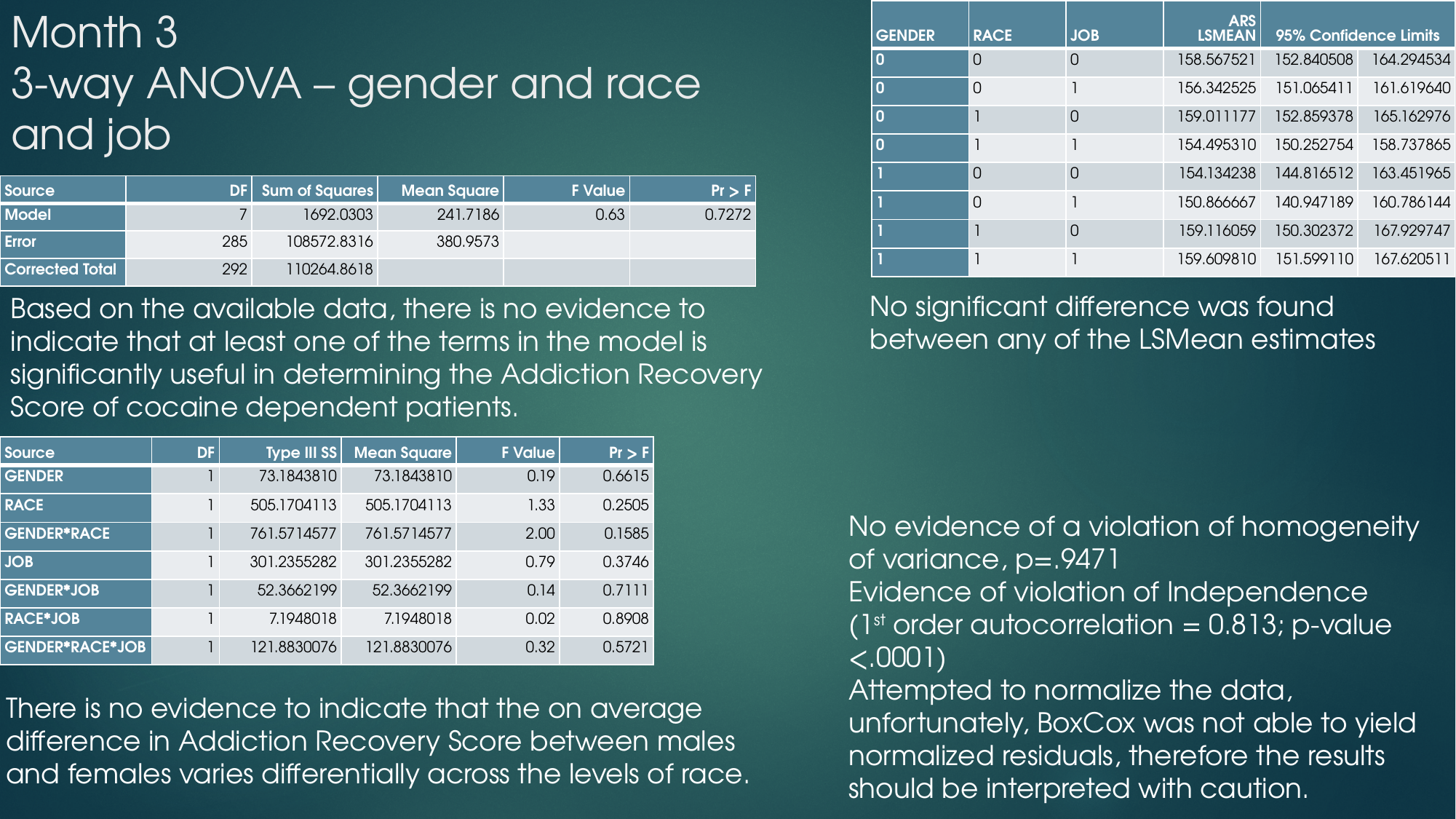

# Month 3 3-way ANOVA – gender and race and job
| GENDER | RACE | JOB | ARS LSMEAN | 95% Confidence Limits |  |
| --- | --- | --- | --- | --- | --- |
| 0 | 0 | 0 | 158.567521 | 152.840508 | 164.294534 |
| 0 | 0 | 1 | 156.342525 | 151.065411 | 161.619640 |
| 0 | 1 | 0 | 159.011177 | 152.859378 | 165.162976 |
| 0 | 1 | 1 | 154.495310 | 150.252754 | 158.737865 |
| 1 | 0 | 0 | 154.134238 | 144.816512 | 163.451965 |
| 1 | 0 | 1 | 150.866667 | 140.947189 | 160.786144 |
| 1 | 1 | 0 | 159.116059 | 150.302372 | 167.929747 |
| 1 | 1 | 1 | 159.609810 | 151.599110 | 167.620511 |
| Source | DF | Sum of Squares | Mean Square | F Value | Pr > F |
| --- | --- | --- | --- | --- | --- |
| Model | 7 | 1692.0303 | 241.7186 | 0.63 | 0.7272 |
| Error | 285 | 108572.8316 | 380.9573 |  |  |
| Corrected Total | 292 | 110264.8618 |  |  |  |

No significant difference was found between any of the LSMean estimates
Based on the available data, there is no evidence to indicate that at least one of the terms in the model is significantly useful in determining the Addiction Recovery Score of cocaine dependent patients.

| Source | DF | Type III SS | Mean Square | F Value | Pr > F |
| --- | --- | --- | --- | --- | --- |
| GENDER | 1 | 73.1843810 | 73.1843810 | 0.19 | 0.6615 |
| RACE | 1 | 505.1704113 | 505.1704113 | 1.33 | 0.2505 |
| GENDER\*RACE | 1 | 761.5714577 | 761.5714577 | 2.00 | 0.1585 |
| JOB | 1 | 301.2355282 | 301.2355282 | 0.79 | 0.3746 |
| GENDER\*JOB | 1 | 52.3662199 | 52.3662199 | 0.14 | 0.7111 |
| RACE\*JOB | 1 | 7.1948018 | 7.1948018 | 0.02 | 0.8908 |
| GENDER\*RACE\*JOB | 1 | 121.8830076 | 121.8830076 | 0.32 | 0.5721 |

No evidence of a violation of homogeneity of variance, p=.9471
Evidence of violation of Independence
(1st order autocorrelation = 0.813; p-value <.0001)
Attempted to normalize the data, unfortunately, BoxCox was not able to yield normalized residuals, therefore the results should be interpreted with caution.
There is no evidence to indicate that the on average difference in Addiction Recovery Score between males and females varies differentially across the levels of race.